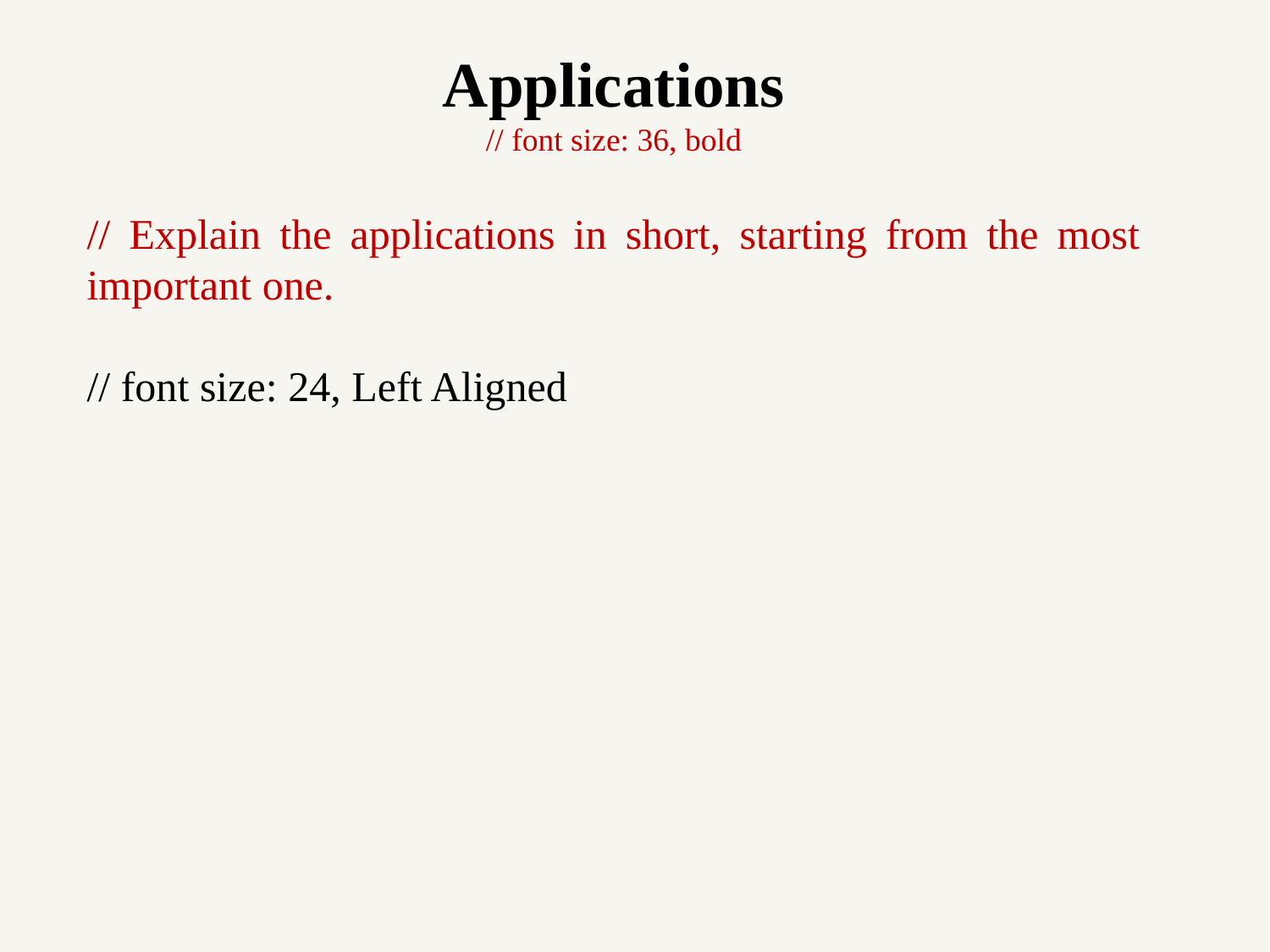

# Applications // font size: 36, bold
// Explain the applications in short, starting from the most important one.

// font size: 24, Left Aligned